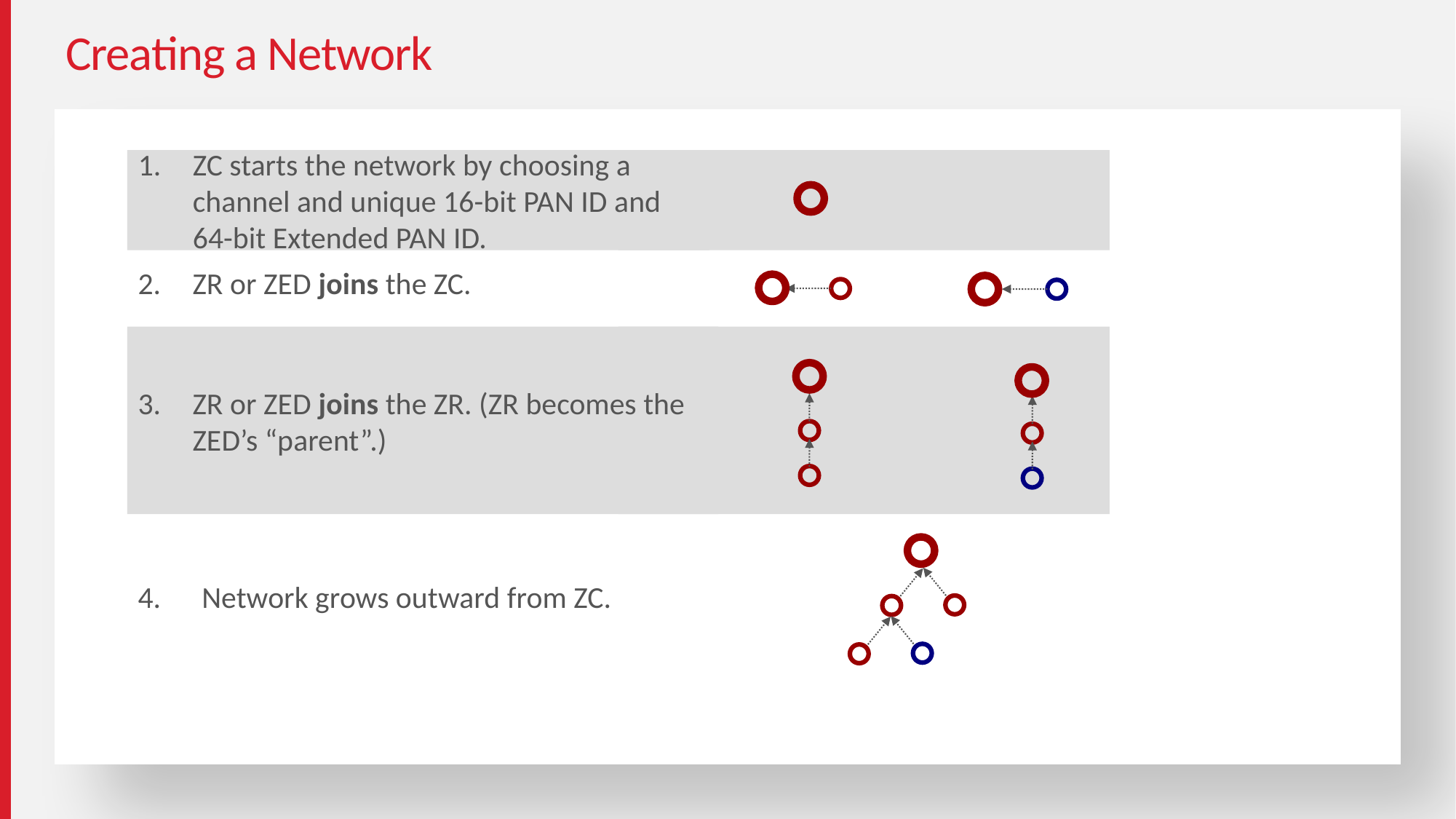

# Creating a Network

ZC starts the network by choosing a channel and unique 16-bit PAN ID and 64-bit Extended PAN ID.

ZR or ZED joins the ZC.

ZR or ZED joins the ZR. (ZR becomes the ZED’s “parent”.)

Network grows outward from ZC.